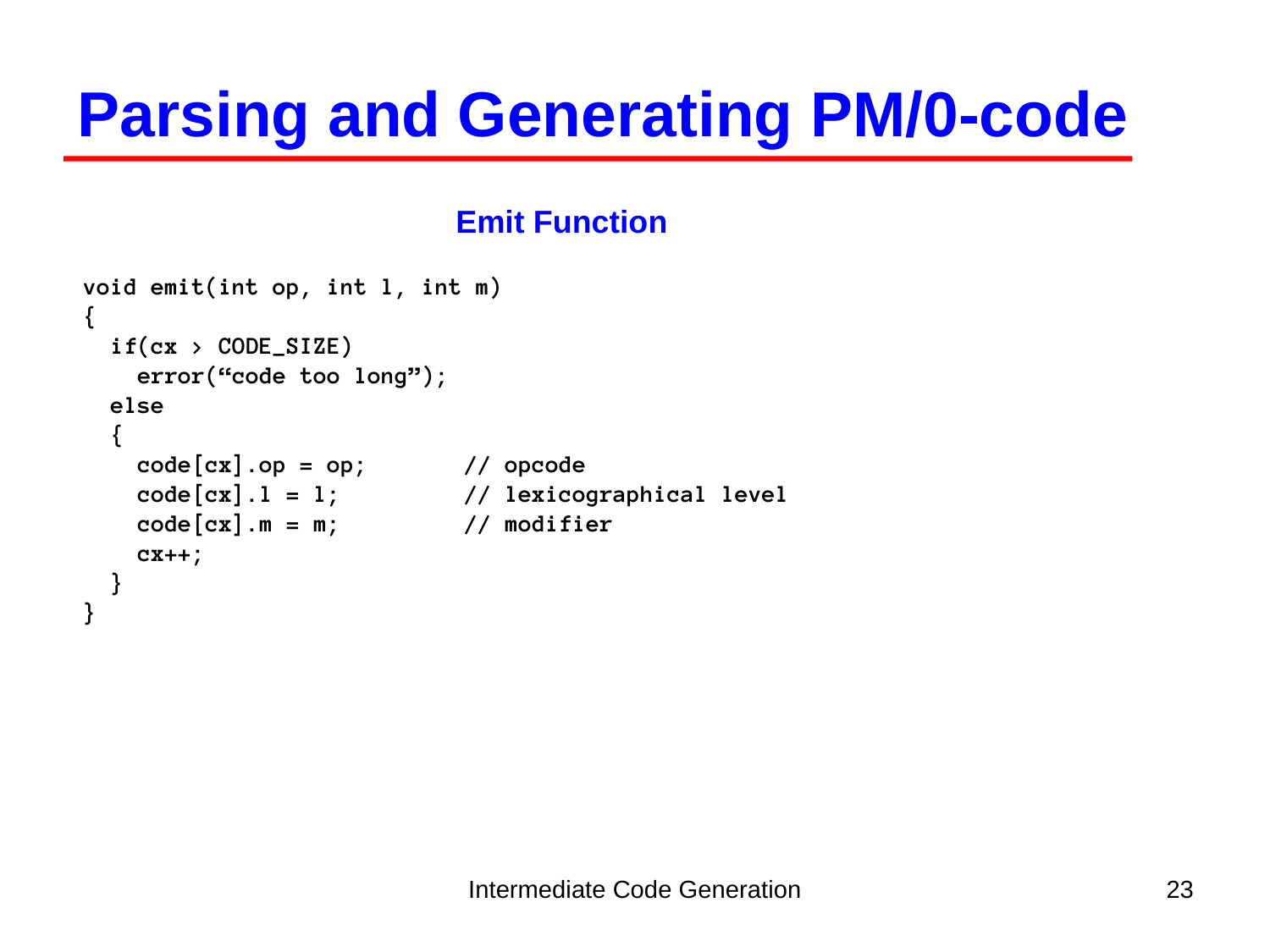

Parsing and Generating PM/0-code

Emit Function
void emit(int op, int l, int m)
{
  if(cx > CODE_SIZE)
    error(“code too long”);
  else
  {
    code[cx].op = op; 	// opcode
    code[cx].l = l;	// lexicographical level
    code[cx].m = m;	// modifier
    cx++;
  }
}

Intermediate Code Generation
23